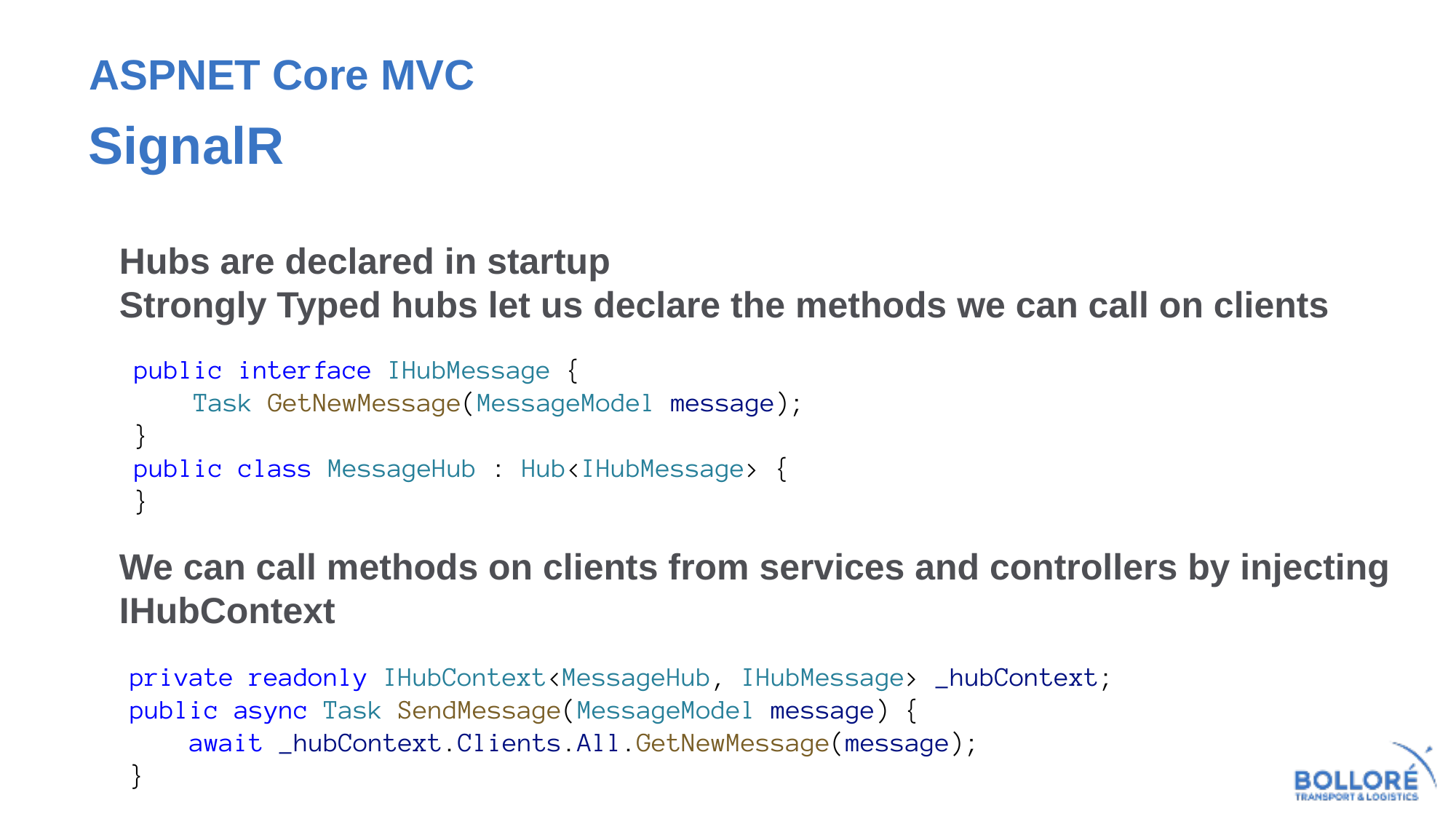

# ASPNET Core MVC
SignalR
Hubs are declared in startup
Strongly Typed hubs let us declare the methods we can call on clients

We can call methods on clients from services and controllers by injecting IHubContext
    public interface IHubMessage {
        Task GetNewMessage(MessageModel message);
    }
    public class MessageHub : Hub<IHubMessage> {
    }
        private readonly IHubContext<MessageHub, IHubMessage> _hubContext;
        public async Task SendMessage(MessageModel message) {
            await _hubContext.Clients.All.GetNewMessage(message);
        }